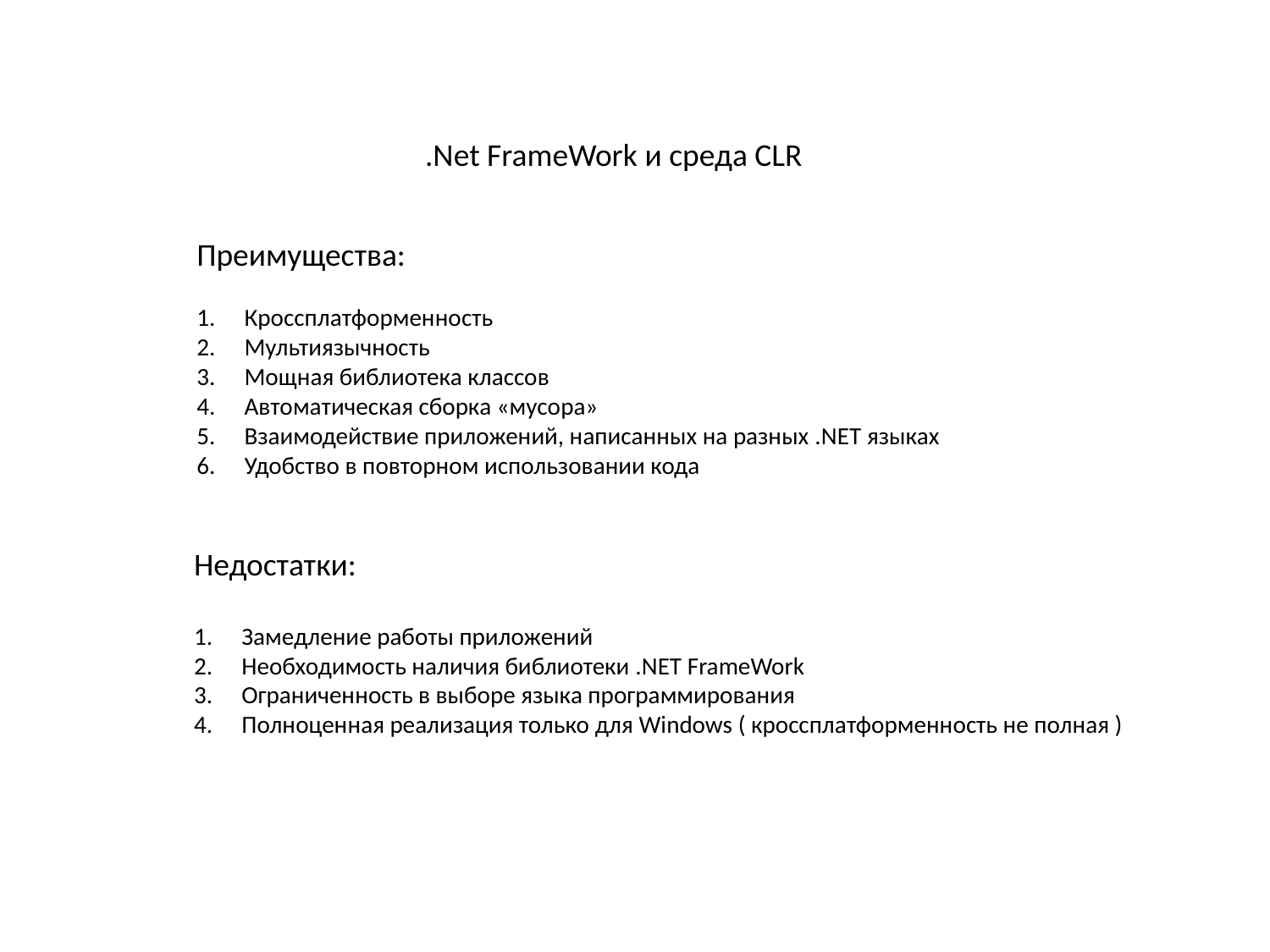

.Net FrameWork и среда CLR
Преимущества:

Кроссплатформенность
Мультиязычность
Мощная библиотека классов
Автоматическая сборка «мусора»
Взаимодействие приложений, написанных на разных .NET языках
Удобство в повторном использовании кода
Недостатки:

Замедление работы приложений
Необходимость наличия библиотеки .NET FrameWork
Ограниченность в выборе языка программирования
Полноценная реализация только для Windows ( кроссплатформенность не полная )